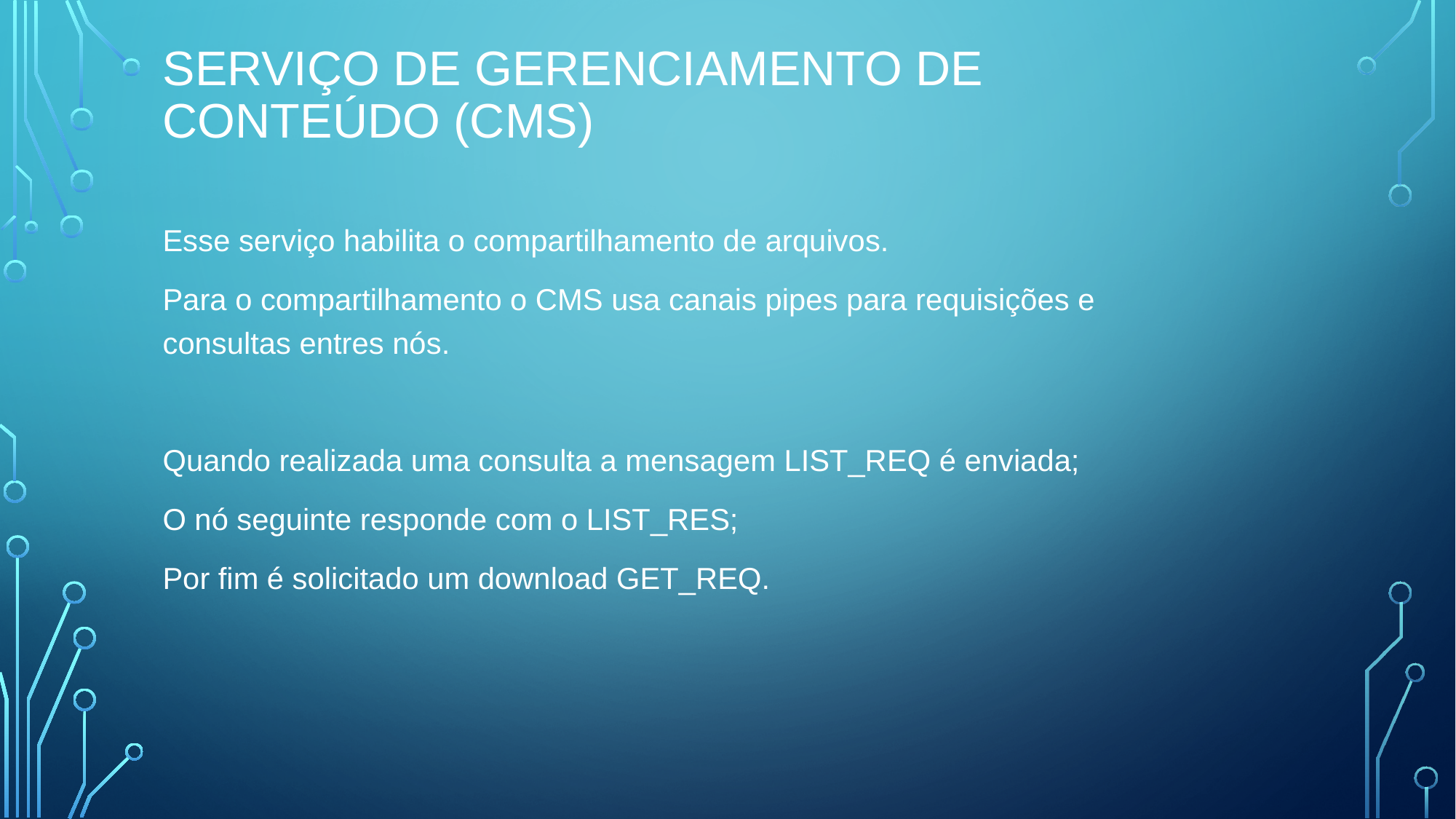

# Serviço de gerenciamento de conteúdo (CMS)
Esse serviço habilita o compartilhamento de arquivos.
Para o compartilhamento o CMS usa canais pipes para requisições e consultas entres nós.

Quando realizada uma consulta a mensagem LIST_REQ é enviada;
O nó seguinte responde com o LIST_RES;
Por fim é solicitado um download GET_REQ.